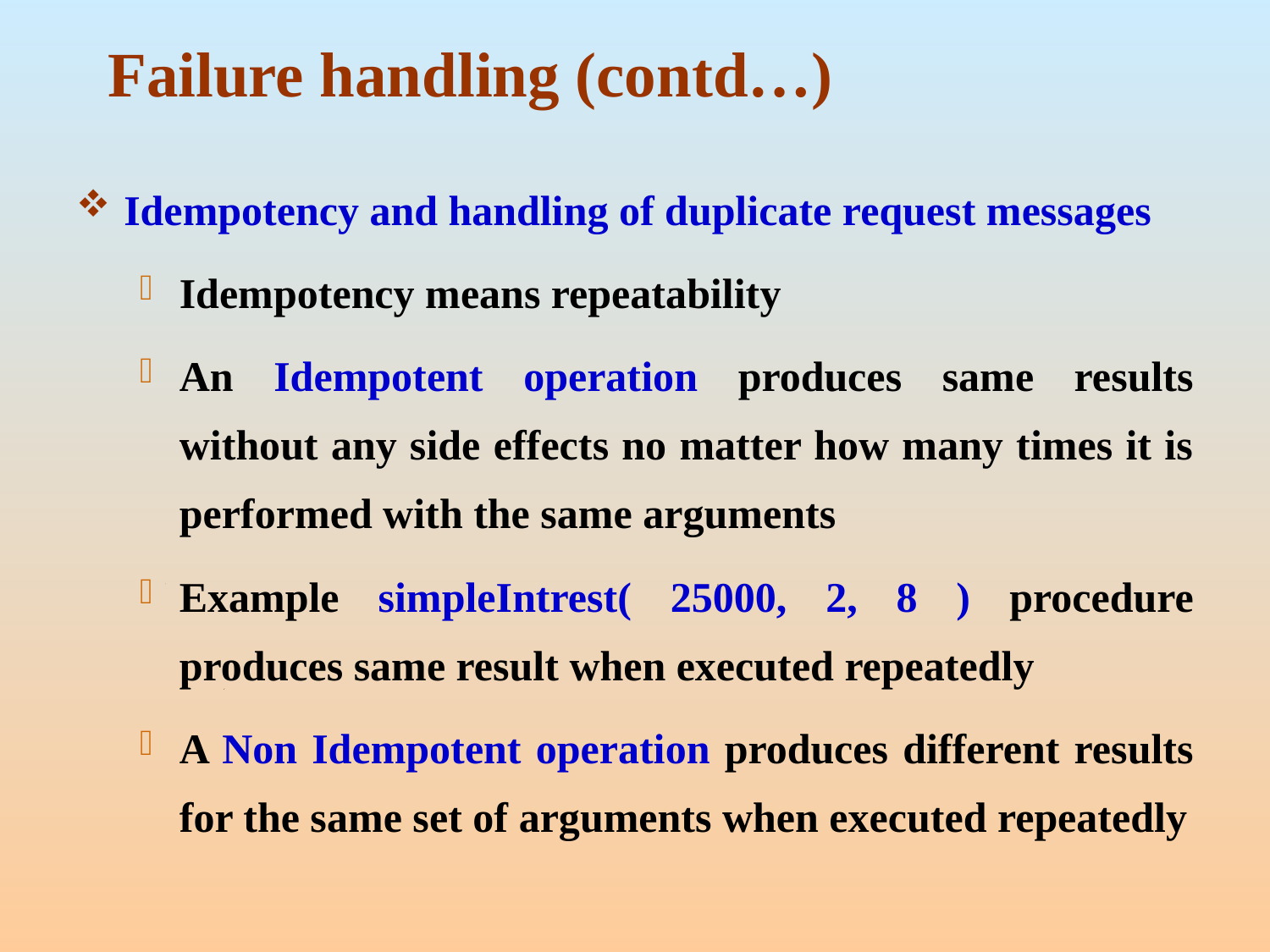

# Failure handling (contd…)
Idempotency and handling of duplicate request messages
Idempotency means repeatability
An Idempotent operation produces same results without any side effects no matter how many times it is performed with the same arguments
Example simpleIntrest( 25000, 2, 8 ) procedure produces same result when executed repeatedly
A Non Idempotent operation produces different results for the same set of arguments when executed repeatedly